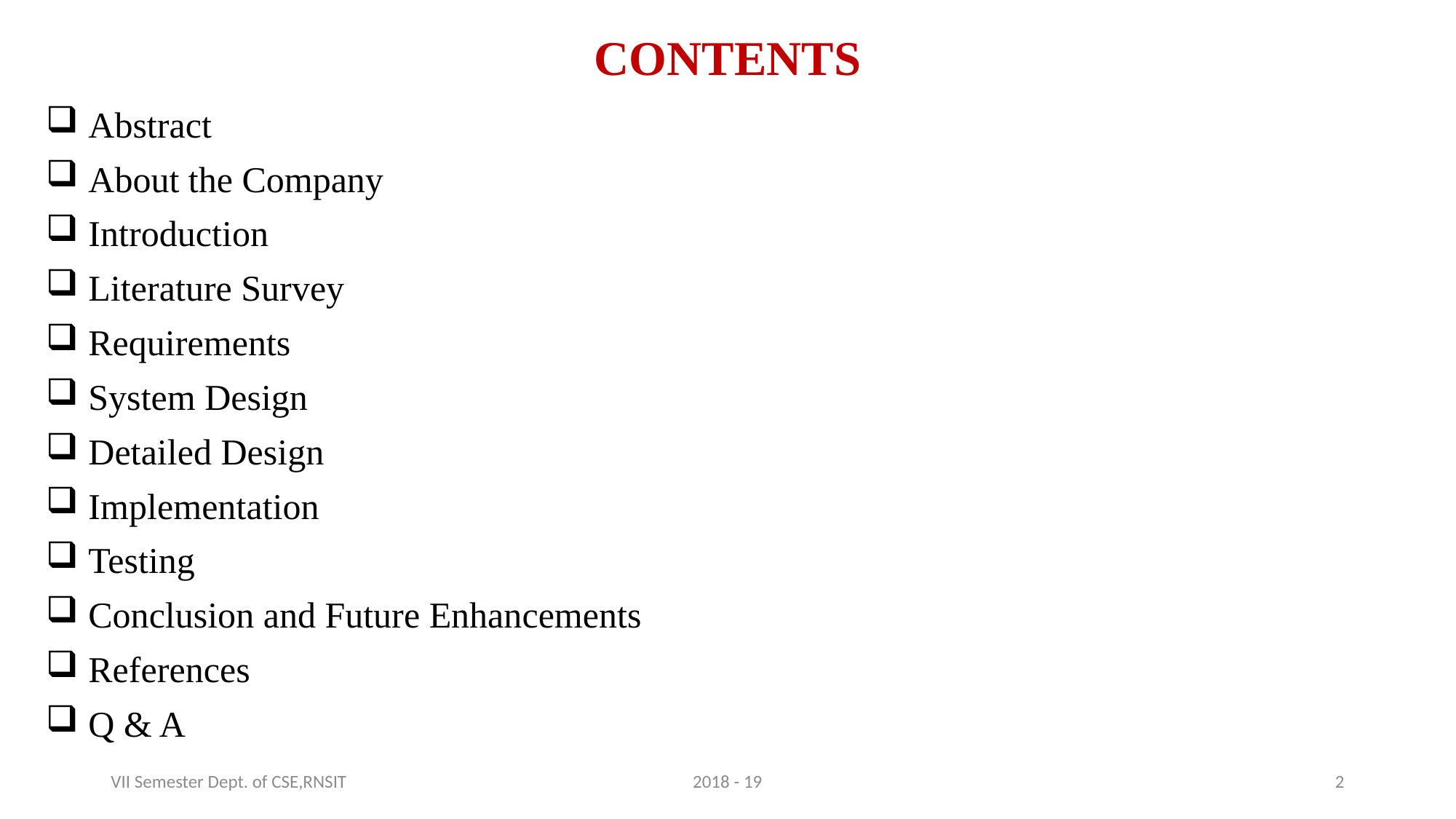

# CONTENTS
Abstract
About the Company
Introduction
Literature Survey
Requirements
System Design
Detailed Design
Implementation
Testing
Conclusion and Future Enhancements
References
Q & A

VII Semester Dept. of CSE,RNSIT
2018 - 19
2